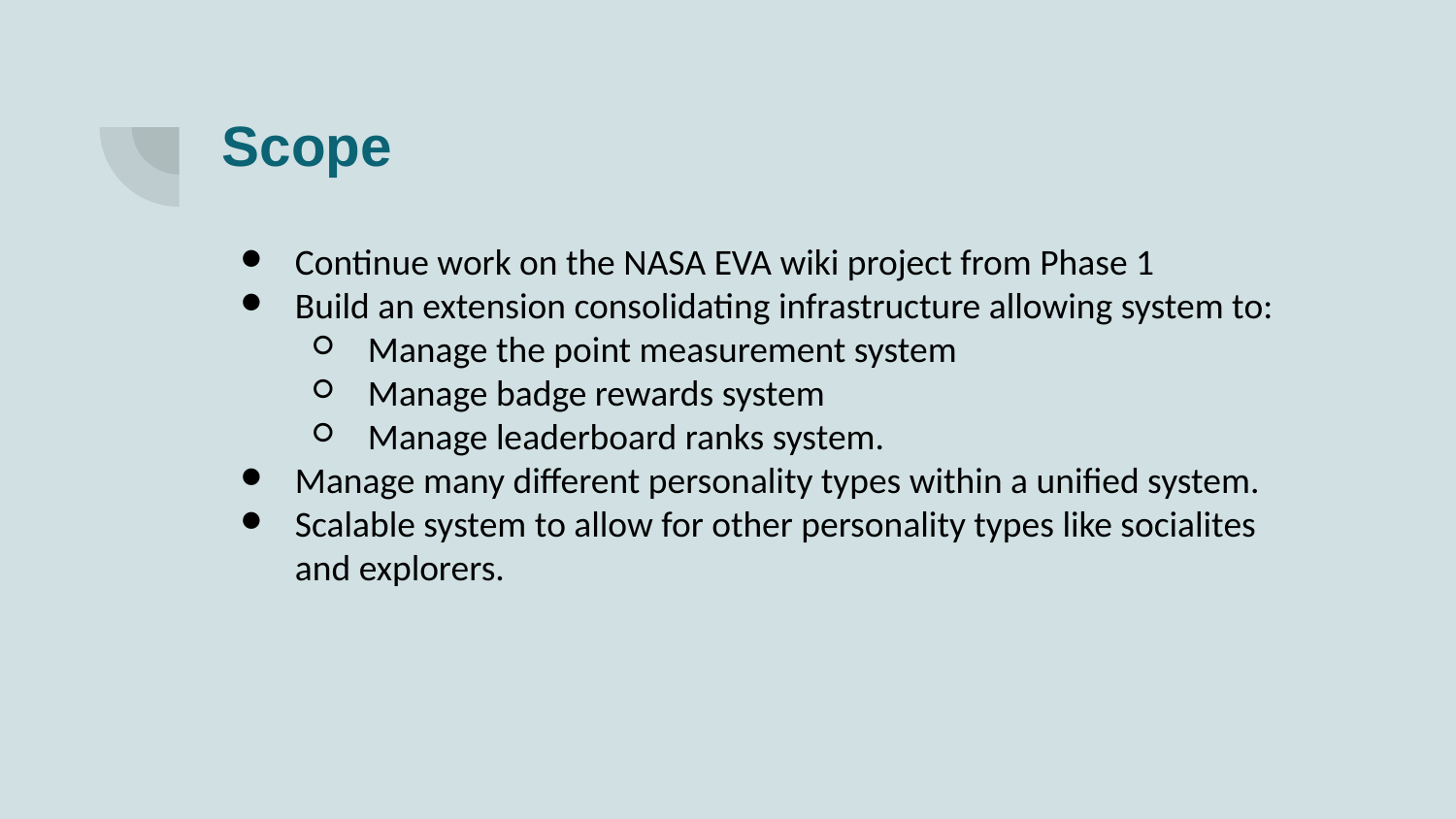

# Scope
Continue work on the NASA EVA wiki project from Phase 1
Build an extension consolidating infrastructure allowing system to:
Manage the point measurement system
Manage badge rewards system
Manage leaderboard ranks system.
Manage many different personality types within a unified system.
Scalable system to allow for other personality types like socialites and explorers.